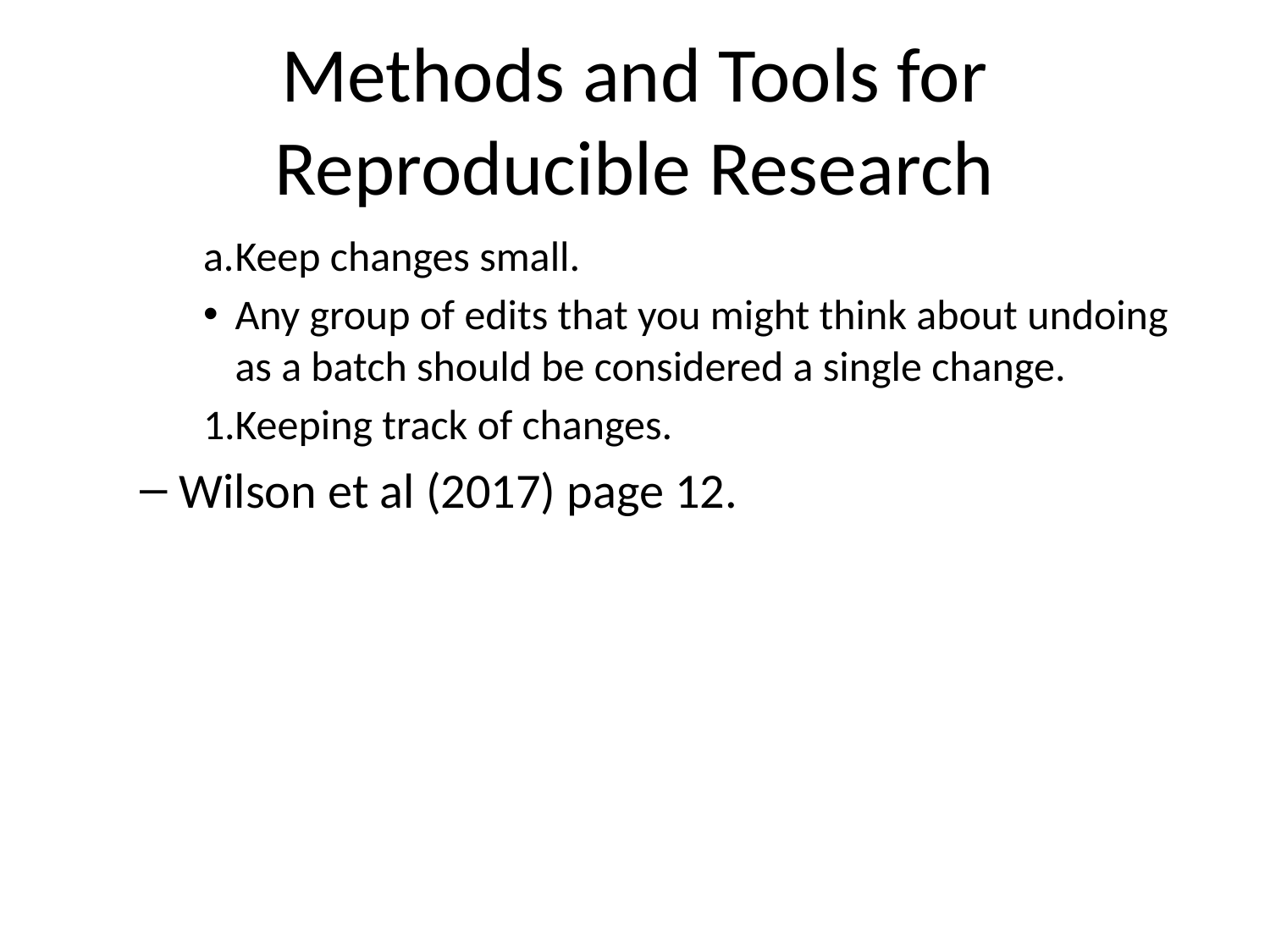

# Methods and Tools for Reproducible Research
Keep changes small.
Any group of edits that you might think about undoing as a batch should be considered a single change.
Keeping track of changes.
Wilson et al (2017) page 12.